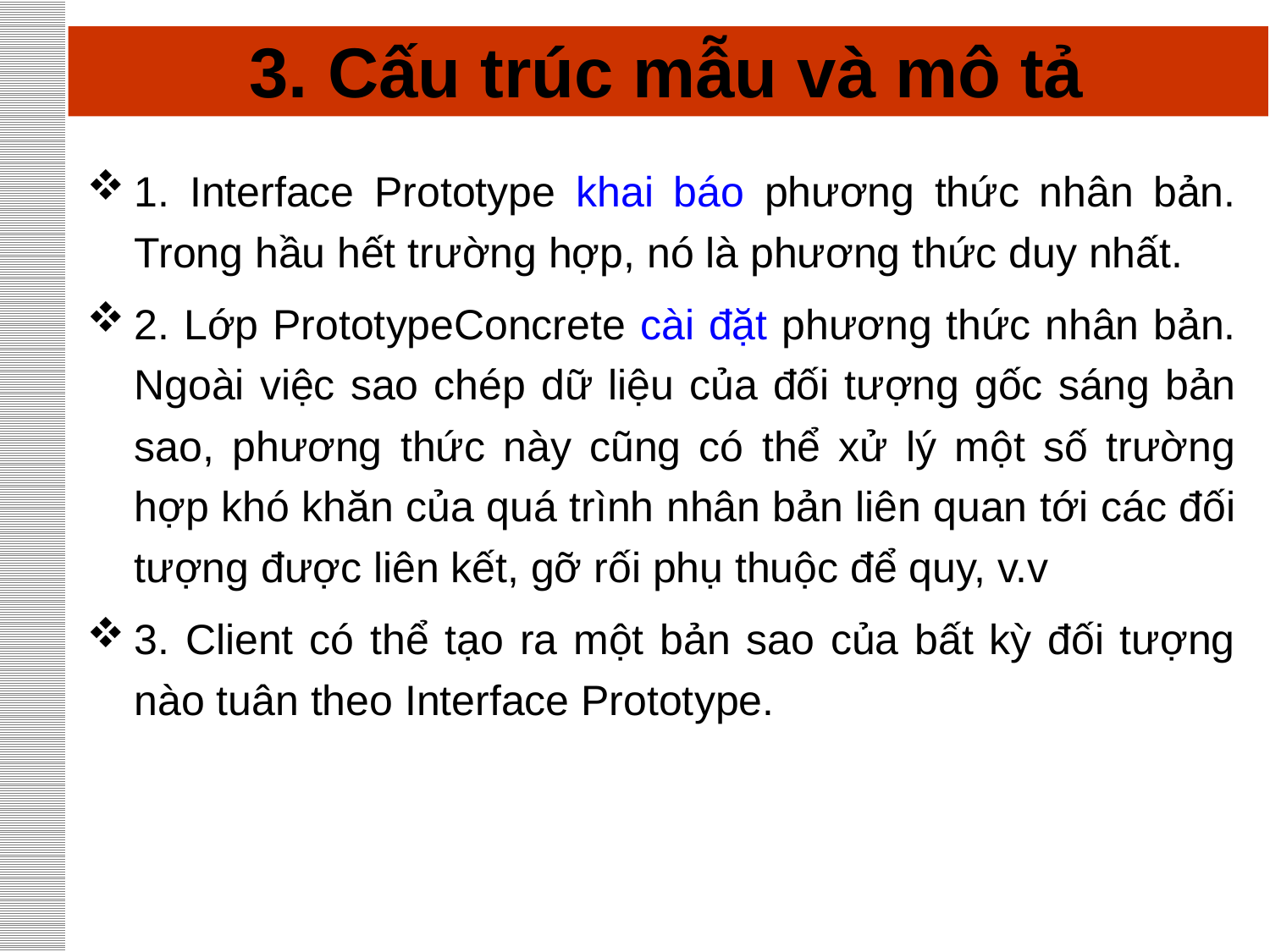

# 3. Cấu trúc mẫu và mô tả
1. Interface Prototype khai báo phương thức nhân bản. Trong hầu hết trường hợp, nó là phương thức duy nhất.
2. Lớp PrototypeConcrete cài đặt phương thức nhân bản. Ngoài việc sao chép dữ liệu của đối tượng gốc sáng bản sao, phương thức này cũng có thể xử lý một số trường hợp khó khăn của quá trình nhân bản liên quan tới các đối tượng được liên kết, gỡ rối phụ thuộc để quy, v.v
3. Client có thể tạo ra một bản sao của bất kỳ đối tượng nào tuân theo Interface Prototype.